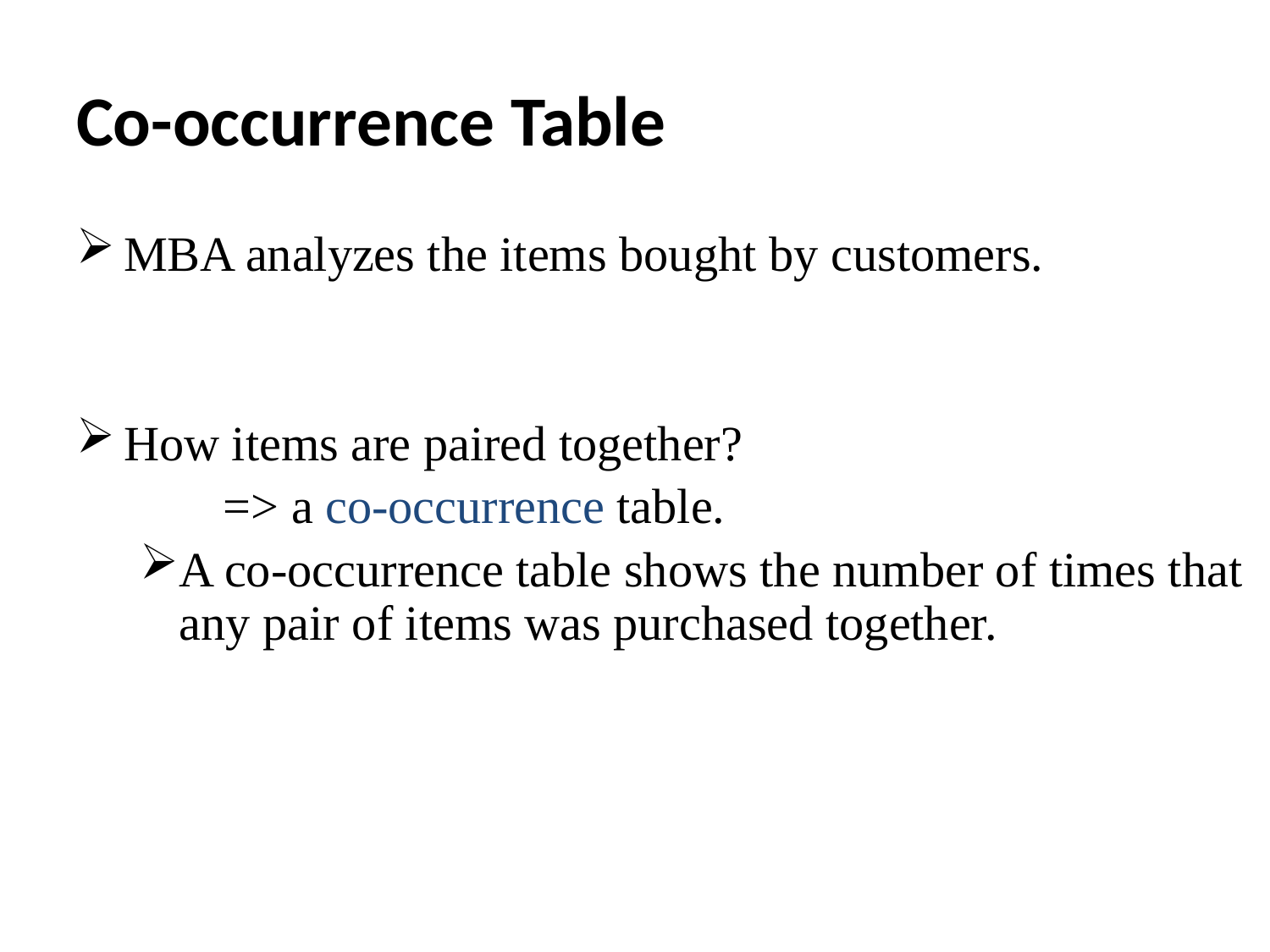

# Co-occurrence Table
MBA analyzes the items bought by customers.

How items are paired together?
            => a co-occurrence table.
A co-occurrence table shows the number of times that any pair of items was purchased together.